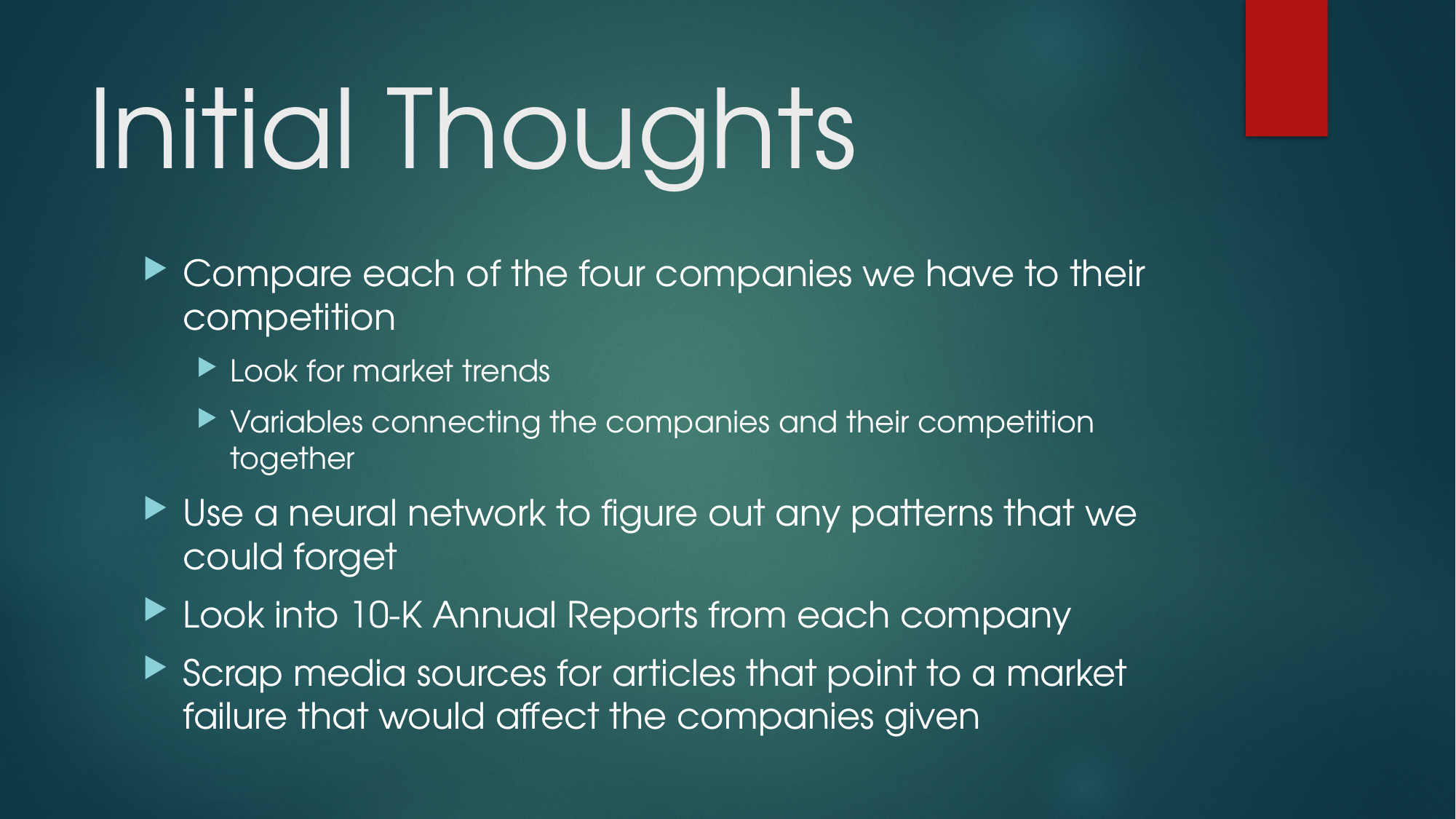

# Initial Thoughts
Compare each of the four companies we have to their competition
Look for market trends
Variables connecting the companies and their competition together
Use a neural network to figure out any patterns that we could forget
Look into 10-K Annual Reports from each company
Scrap media sources for articles that point to a market failure that would affect the companies given